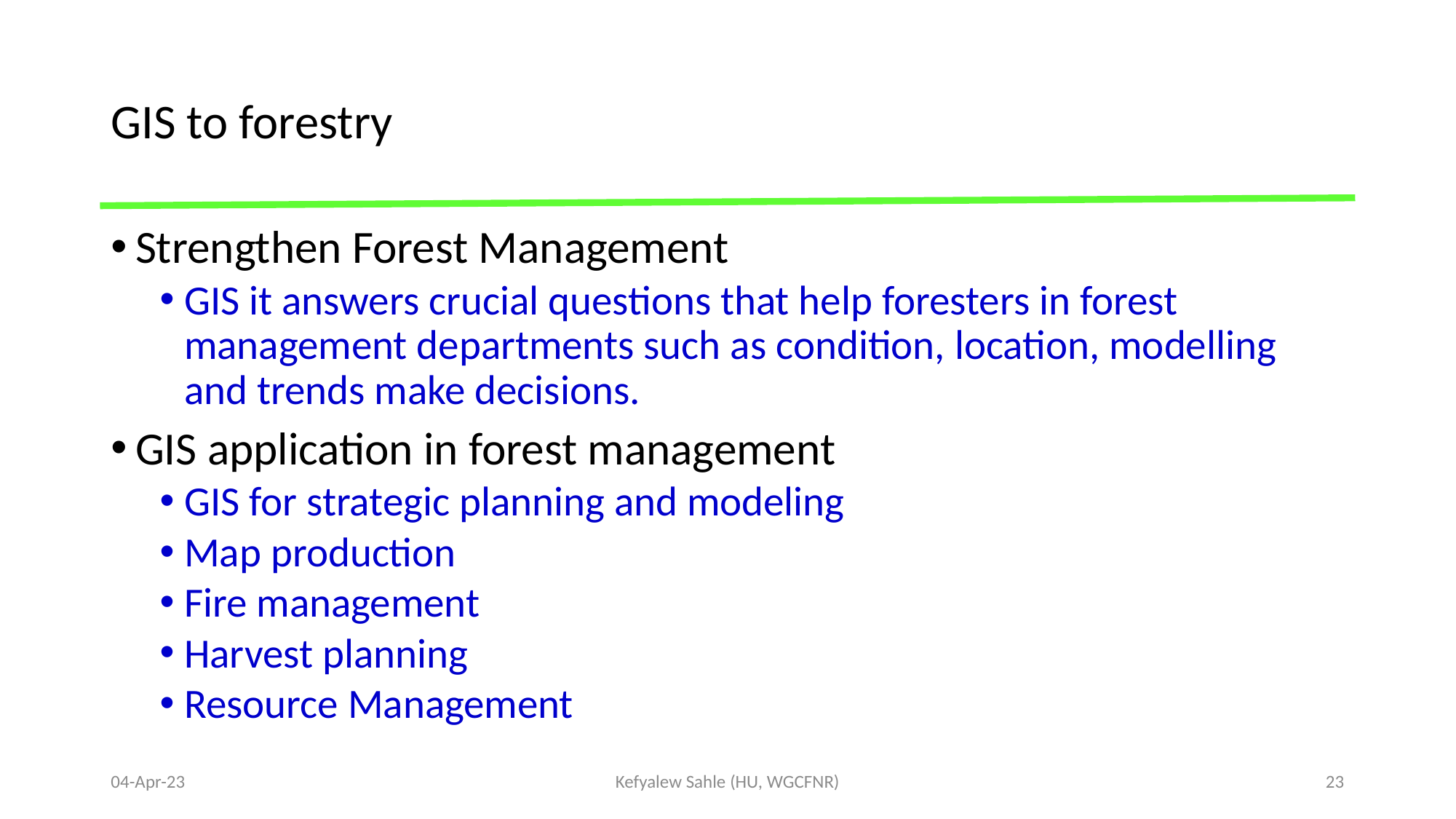

# GIS to forestry
Strengthen Forest Management
GIS it answers crucial questions that help foresters in forest management departments such as condition, location, modelling and trends make decisions.
GIS application in forest management
GIS for strategic planning and modeling
Map production
Fire management
Harvest planning
Resource Management

04-Apr-23
Kefyalew Sahle (HU, WGCFNR)
23